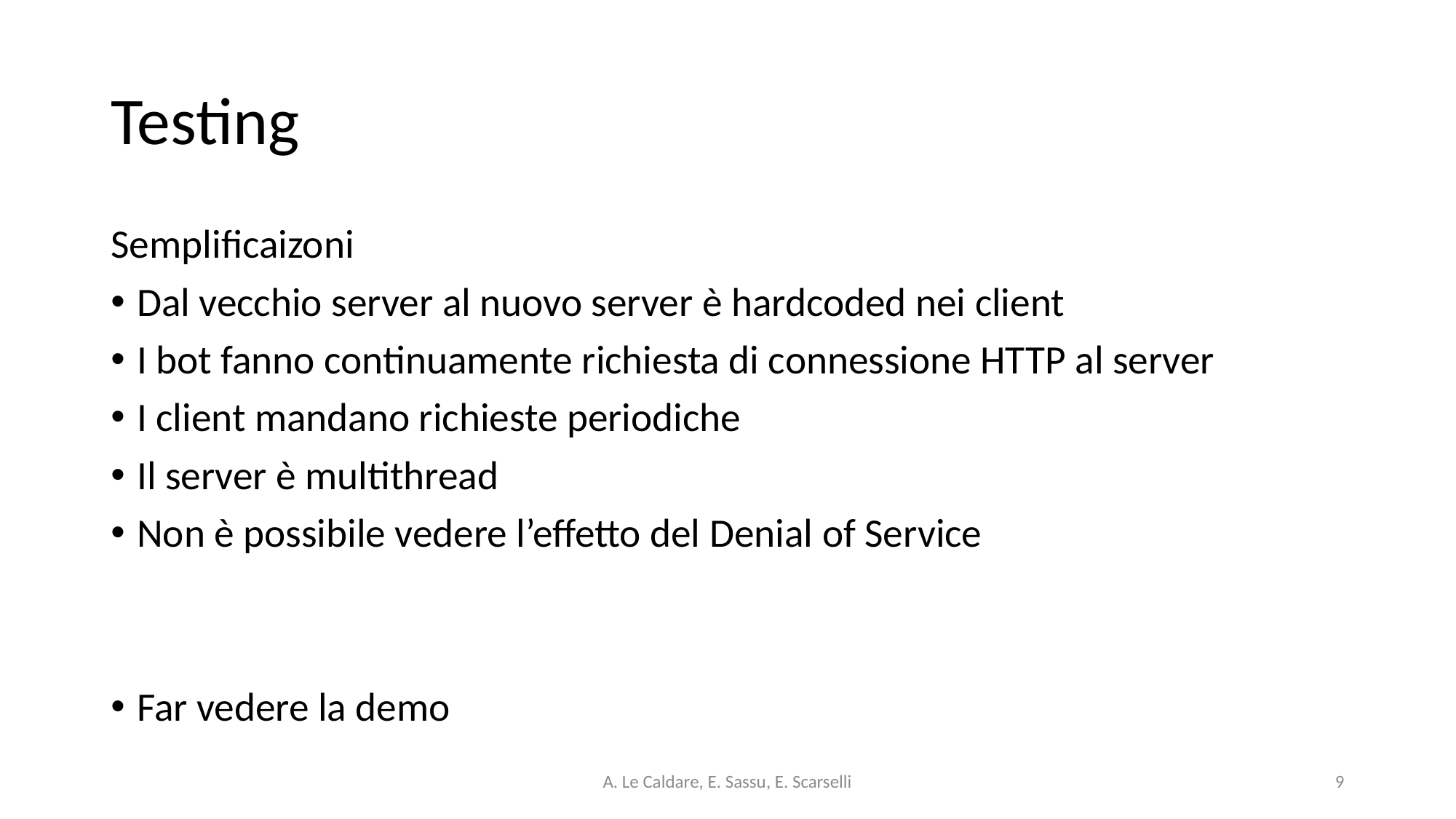

# Testing
Semplificaizoni
Dal vecchio server al nuovo server è hardcoded nei client
I bot fanno continuamente richiesta di connessione HTTP al server
I client mandano richieste periodiche
Il server è multithread
Non è possibile vedere l’effetto del Denial of Service

Far vedere la demo
A. Le Caldare, E. Sassu, E. Scarselli
9